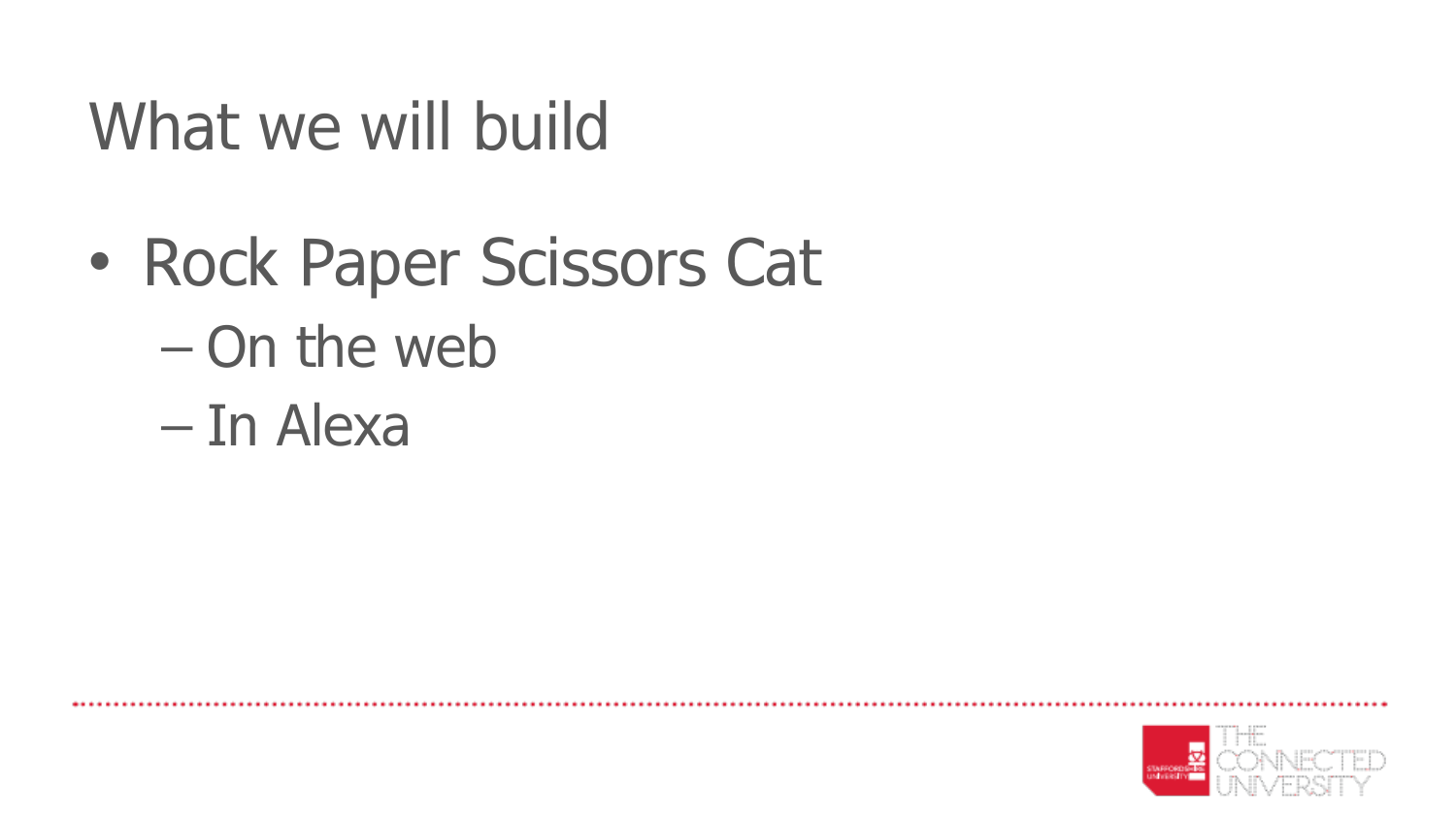

# What we will build
Rock Paper Scissors Cat
On the web
In Alexa